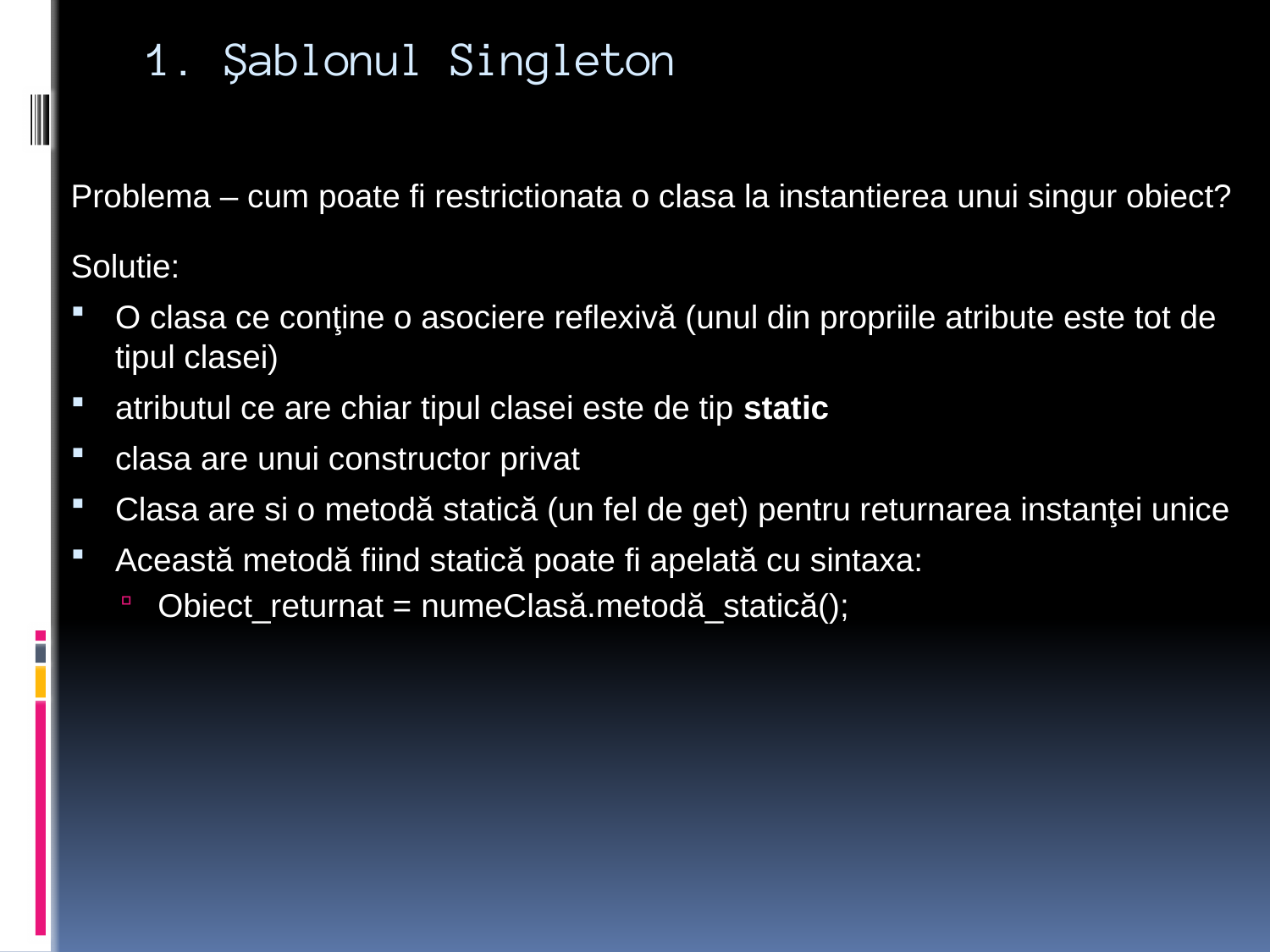

# 1. Şablonul Singleton
Problema – cum poate fi restrictionata o clasa la instantierea unui singur obiect?
Solutie:
O clasa ce conţine o asociere reflexivă (unul din propriile atribute este tot de tipul clasei)
atributul ce are chiar tipul clasei este de tip static
clasa are unui constructor privat
Clasa are si o metodă statică (un fel de get) pentru returnarea instanţei unice
Această metodă fiind statică poate fi apelată cu sintaxa:
Obiect_returnat = numeClasă.metodă_statică();